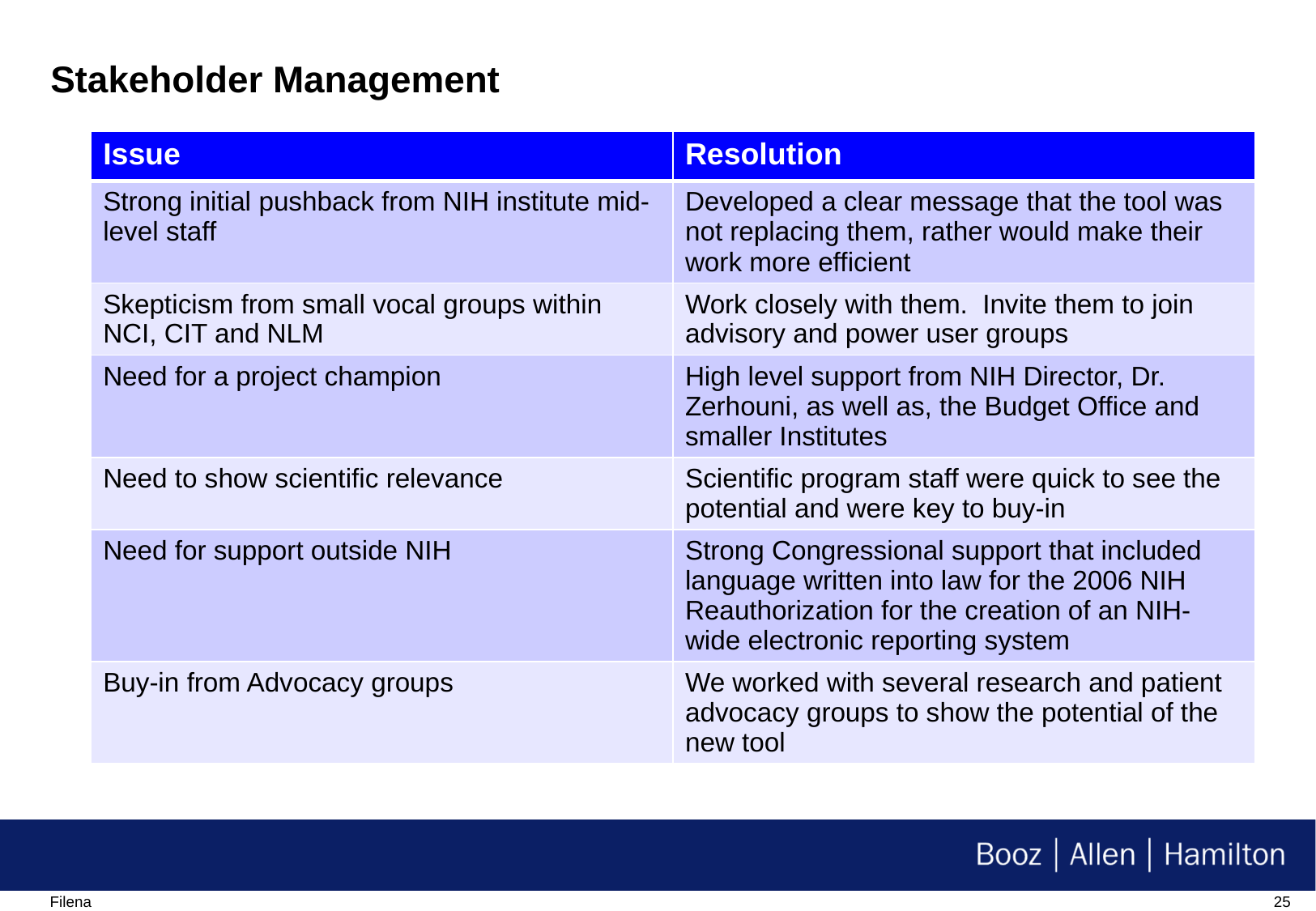

# Stakeholder Management
| Issue | Resolution |
| --- | --- |
| Strong initial pushback from NIH institute mid-level staff | Developed a clear message that the tool was not replacing them, rather would make their work more efficient |
| Skepticism from small vocal groups within NCI, CIT and NLM | Work closely with them. Invite them to join advisory and power user groups |
| Need for a project champion | High level support from NIH Director, Dr. Zerhouni, as well as, the Budget Office and smaller Institutes |
| Need to show scientific relevance | Scientific program staff were quick to see the potential and were key to buy-in |
| Need for support outside NIH | Strong Congressional support that included language written into law for the 2006 NIH Reauthorization for the creation of an NIH-wide electronic reporting system |
| Buy-in from Advocacy groups | We worked with several research and patient advocacy groups to show the potential of the new tool |
Filename/RPS Number